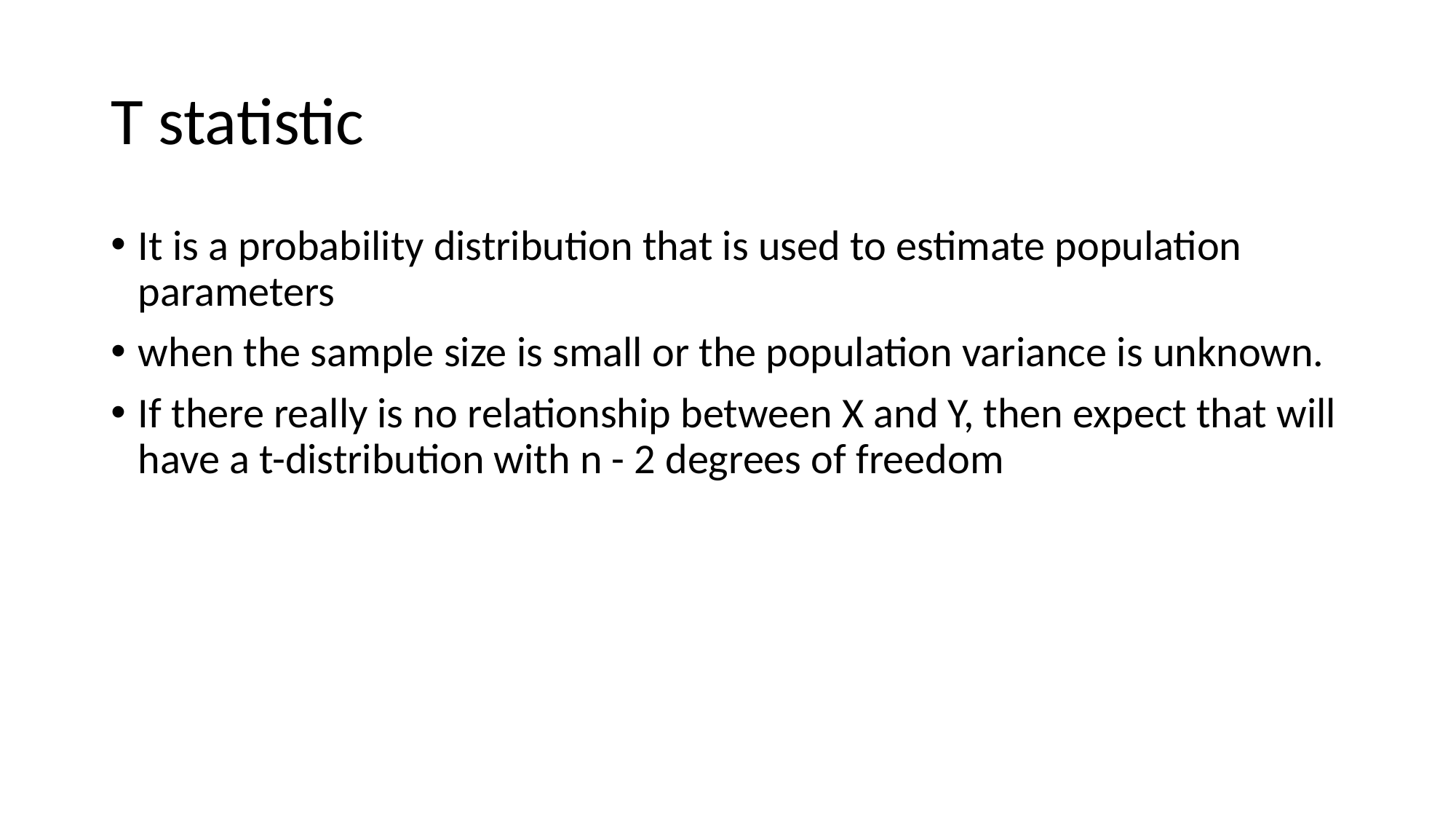

# T statistic
It is a probability distribution that is used to estimate population parameters
when the sample size is small or the population variance is unknown.
If there really is no relationship between X and Y, then expect that will have a t-distribution with n - 2 degrees of freedom